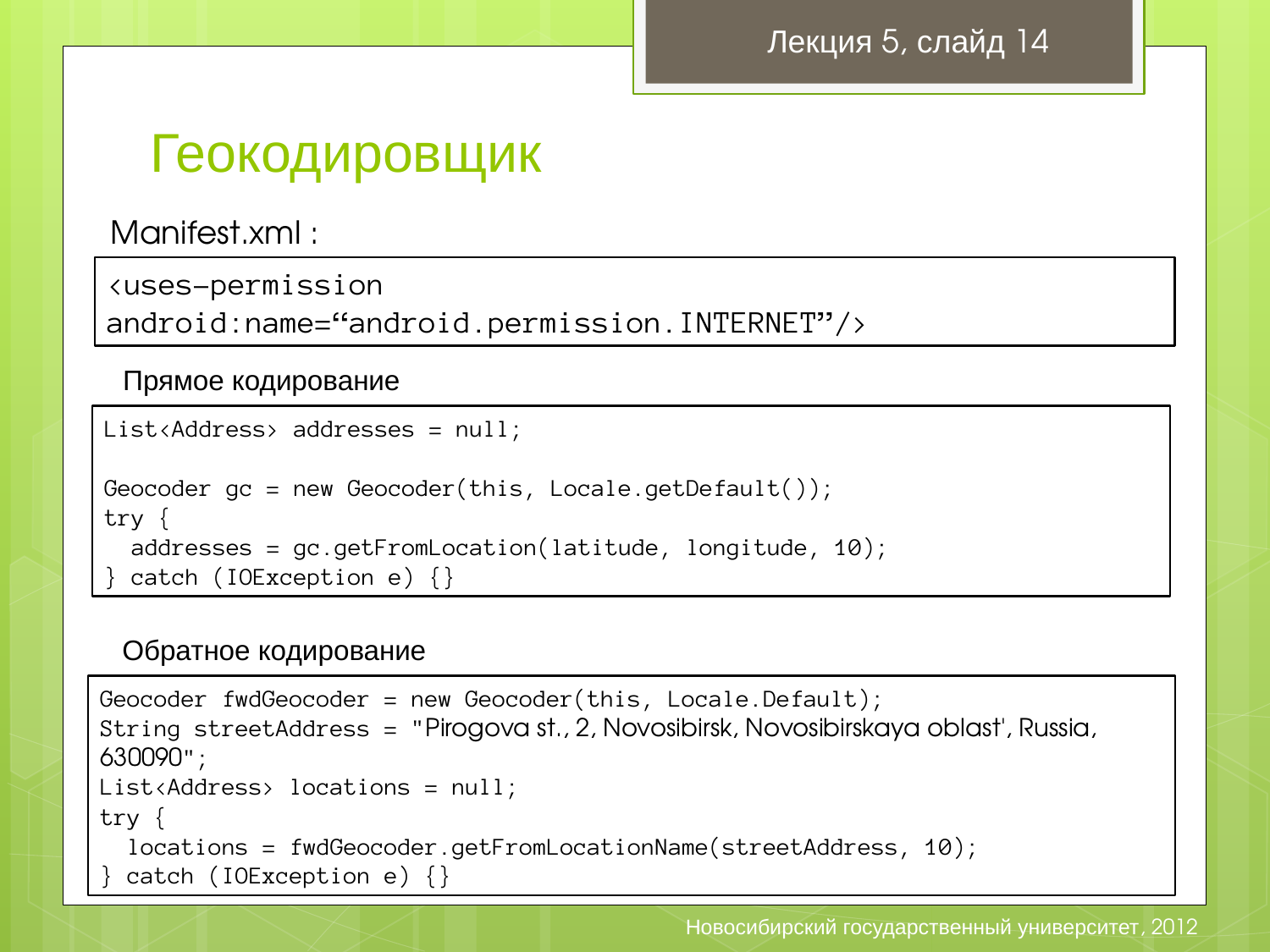

Лекция 5, слайд 14
# Геокодировщик
Manifest.xml :
<uses-permission android:name=“android.permission.INTERNET”/>
Прямое кодирование
List<Address> addresses = null;

Geocoder gc = new Geocoder(this, Locale.getDefault());
try {
  addresses = gc.getFromLocation(latitude, longitude, 10);
} catch (IOException e) {}
Обратное кодирование
Geocoder fwdGeocoder = new Geocoder(this, Locale.Default);
String streetAddress = "Pirogova st., 2, Novosibirsk, Novosibirskaya oblast', Russia, 630090";
List<Address> locations = null;
try {
  locations = fwdGeocoder.getFromLocationName(streetAddress, 10);
} catch (IOException e) {}
Новосибирский государственный университет, 2012